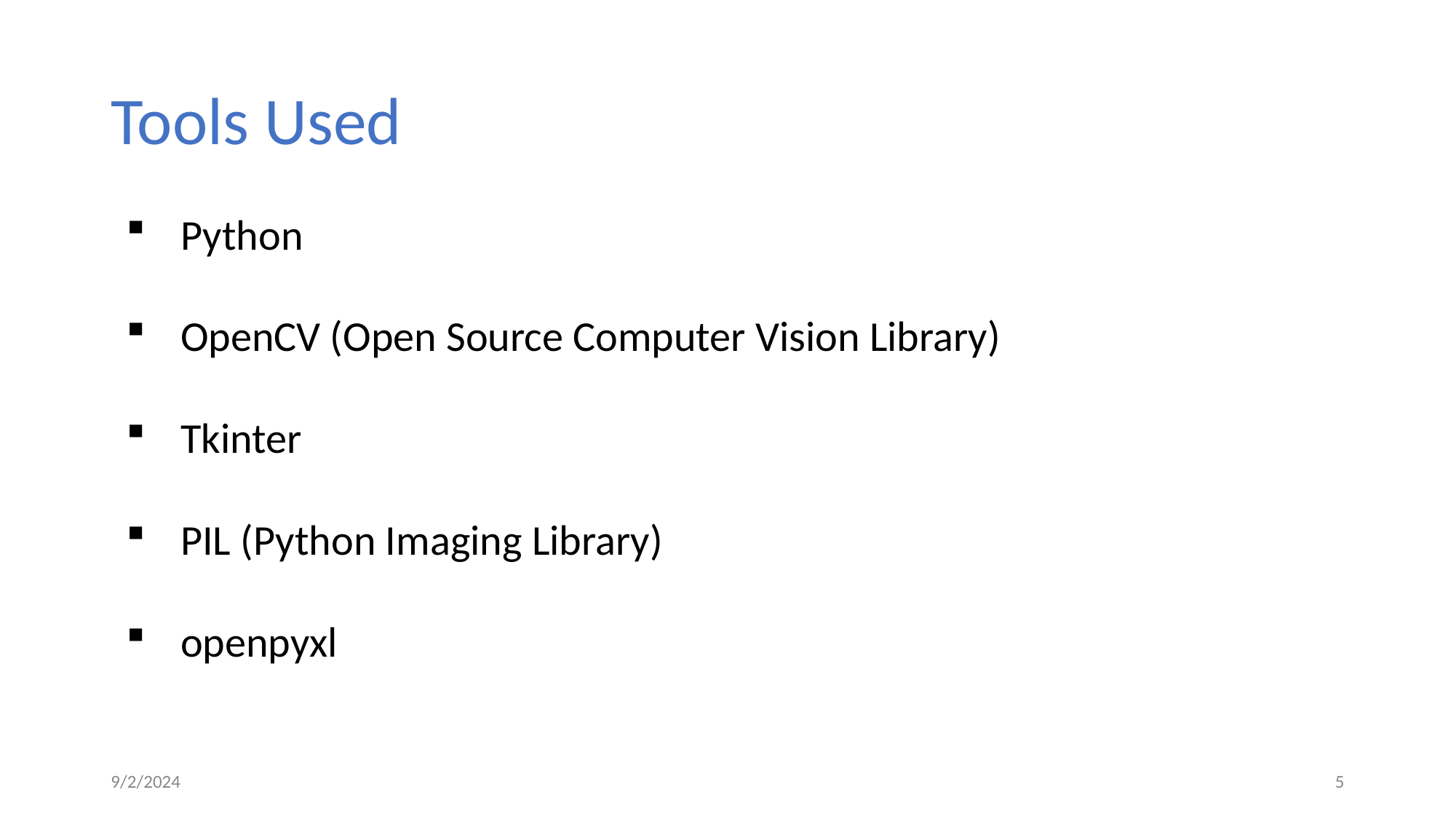

# Tools Used
Python

OpenCV (Open Source Computer Vision Library)

Tkinter

PIL (Python Imaging Library)

openpyxl
9/2/2024
5